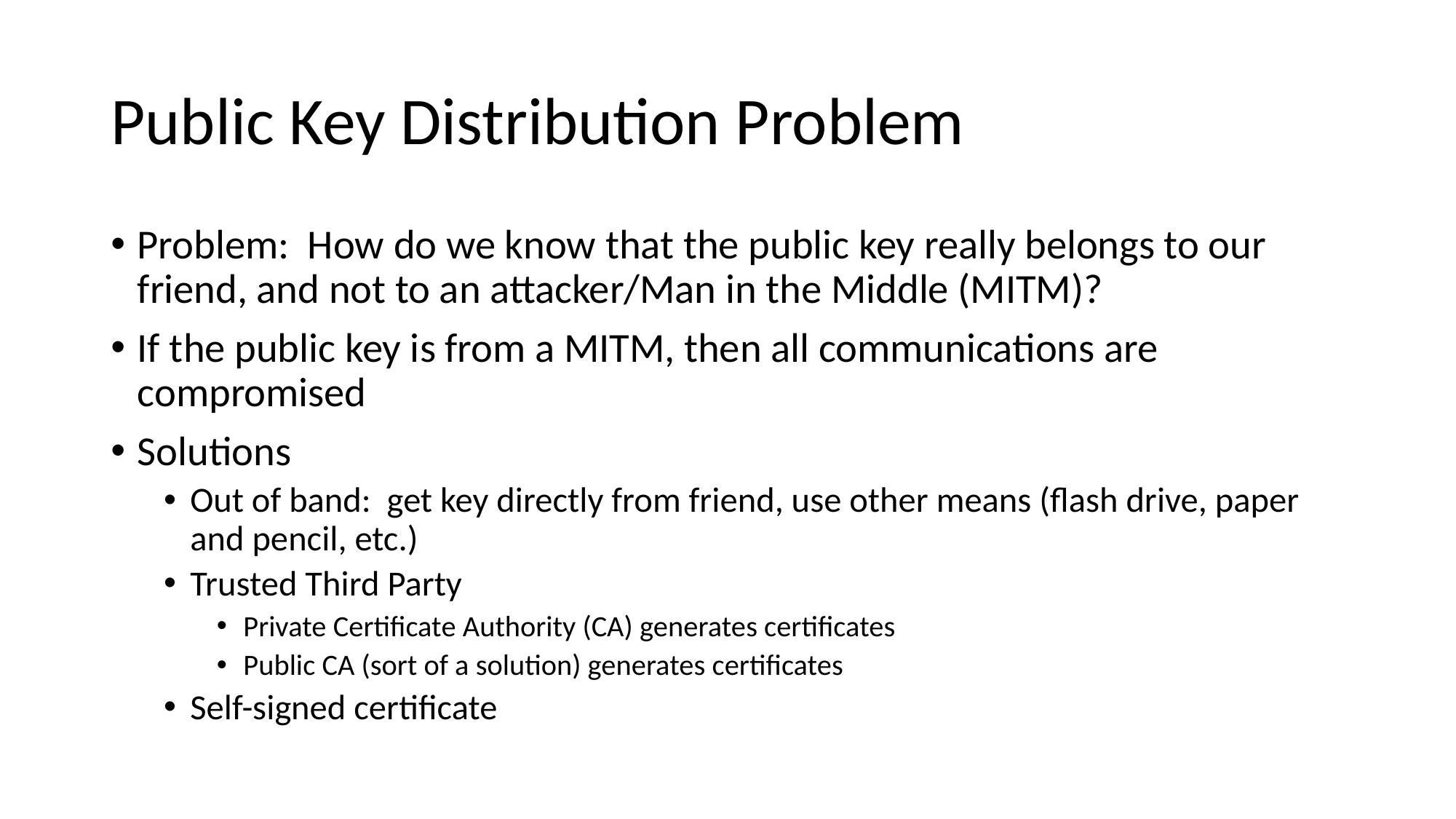

# Public Key Distribution Problem
Problem:  How do we know that the public key really belongs to our friend, and not to an attacker/Man in the Middle (MITM)?
If the public key is from a MITM, then all communications are compromised
Solutions
Out of band:  get key directly from friend, use other means (flash drive, paper and pencil, etc.)
Trusted Third Party
Private Certificate Authority (CA) generates certificates
Public CA (sort of a solution) generates certificates
Self-signed certificate